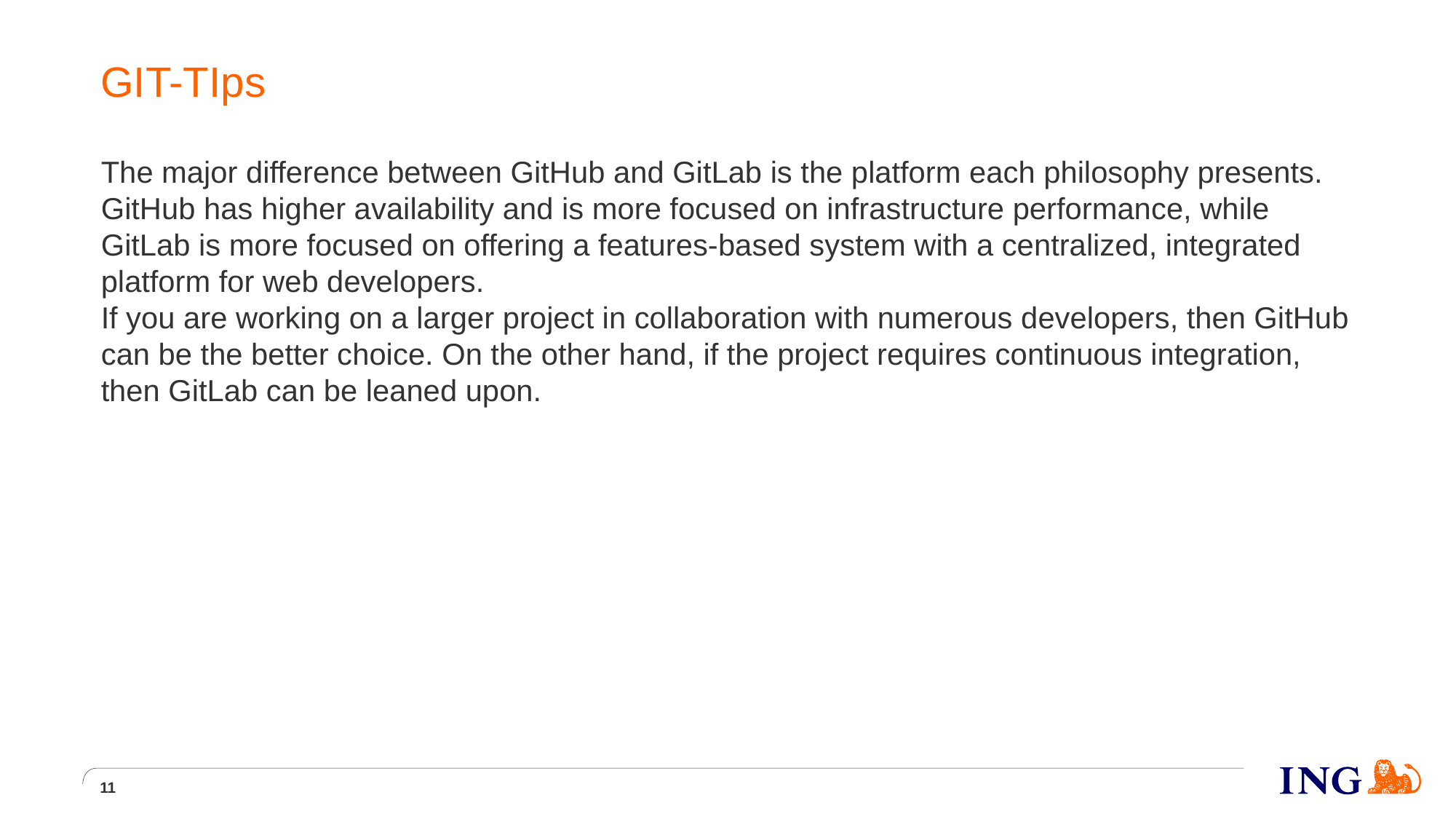

# GIT-TIps
The major difference between GitHub and GitLab is the platform each philosophy presents. GitHub has higher availability and is more focused on infrastructure performance, while GitLab is more focused on offering a features-based system with a centralized, integrated platform for web developers.
If you are working on a larger project in collaboration with numerous developers, then GitHub can be the better choice. On the other hand, if the project requires continuous integration, then GitLab can be leaned upon.

11